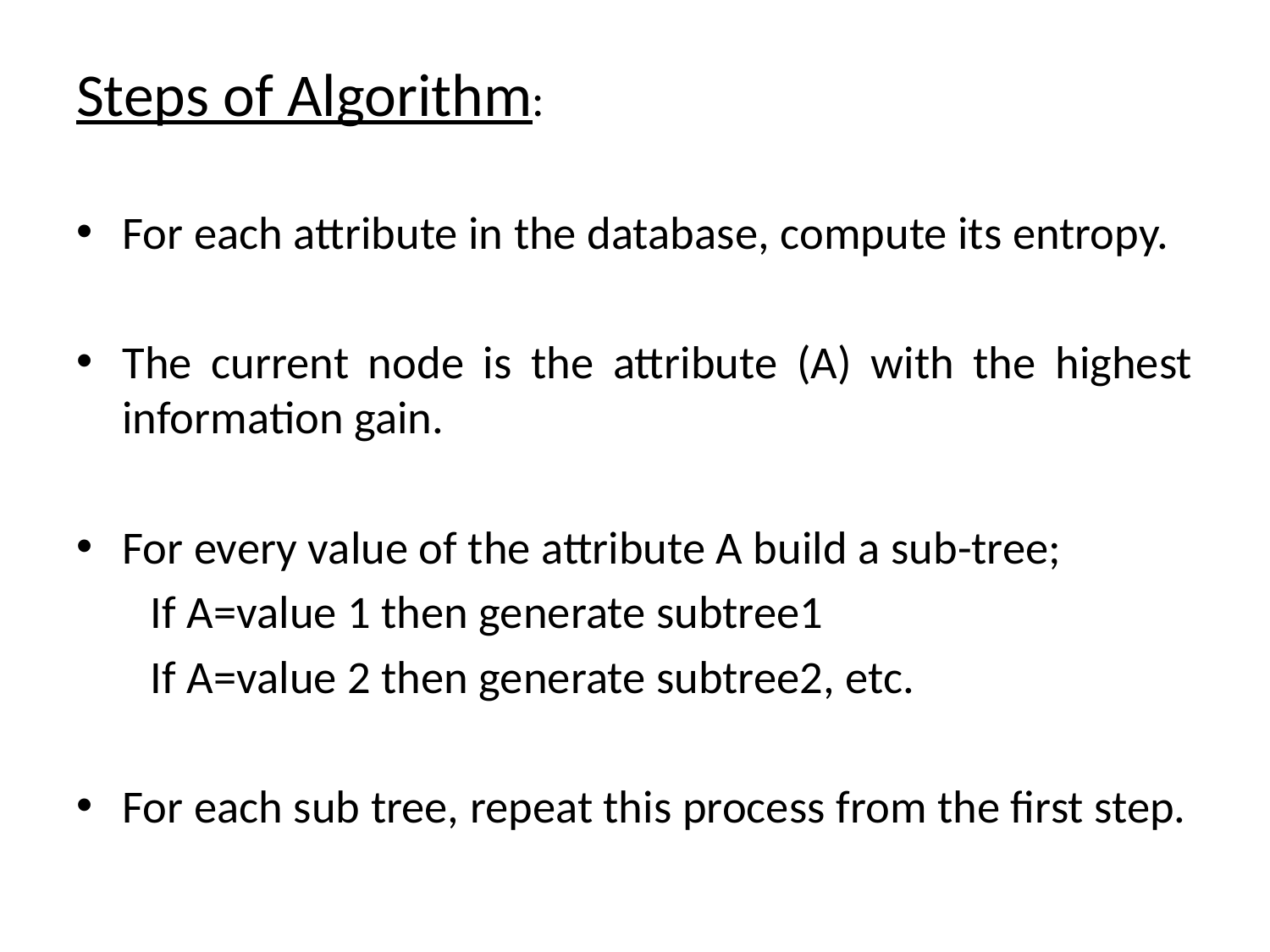

Steps of Algorithm:

For each attribute in the database, compute its entropy.

The current node is the attribute (A) with the highest information gain.

For every value of the attribute A build a sub-tree;
       If A=value 1 then generate subtree1
       If A=value 2 then generate subtree2, etc.

For each sub tree, repeat this process from the first step.